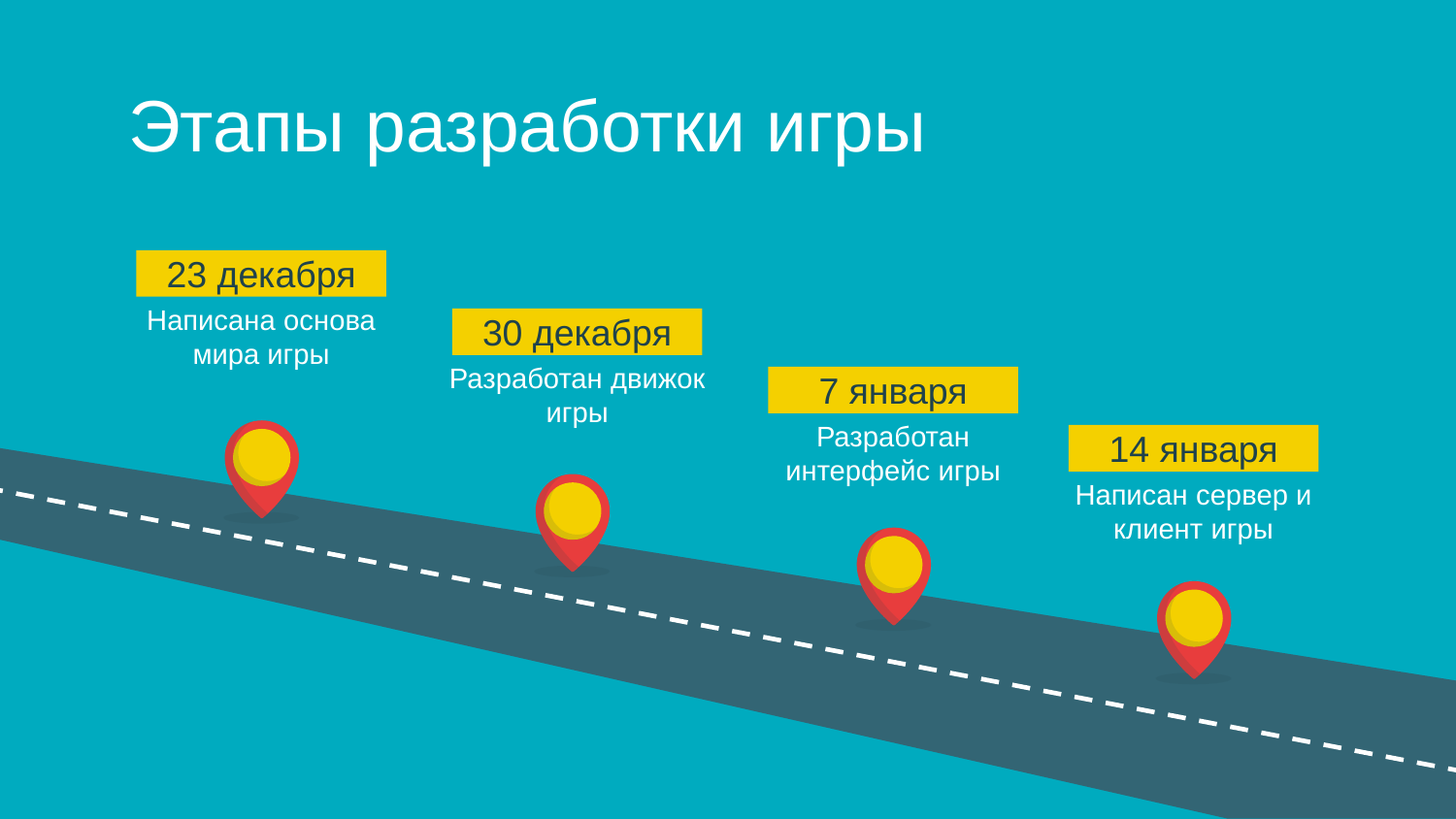

# Этапы разработки игры
23 декабря
Написана основа мира игры
30 декабря
Разработан движок игры
7 января
Разработан интерфейс игры

14 января
Написан сервер и клиент игры